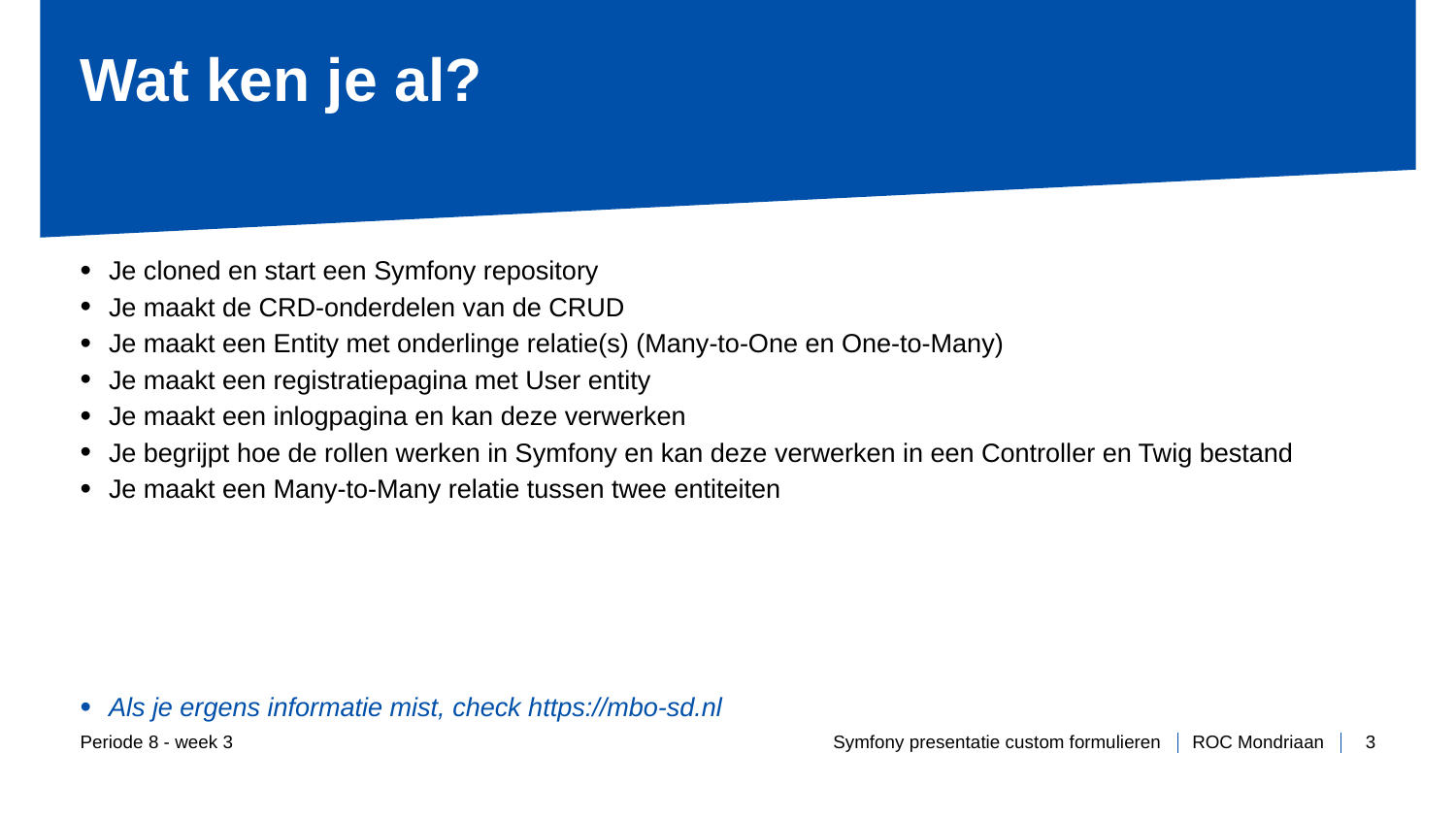

# Wat ken je al?
Je cloned en start een Symfony repository
Je maakt de CRD-onderdelen van de CRUD
Je maakt een Entity met onderlinge relatie(s) (Many-to-One en One-to-Many)
Je maakt een registratiepagina met User entity
Je maakt een inlogpagina en kan deze verwerken
Je begrijpt hoe de rollen werken in Symfony en kan deze verwerken in een Controller en Twig bestand
Je maakt een Many-to-Many relatie tussen twee entiteiten

Als je ergens informatie mist, check https://mbo-sd.nl
Periode 8 - week 3
Symfony presentatie custom formulieren
3